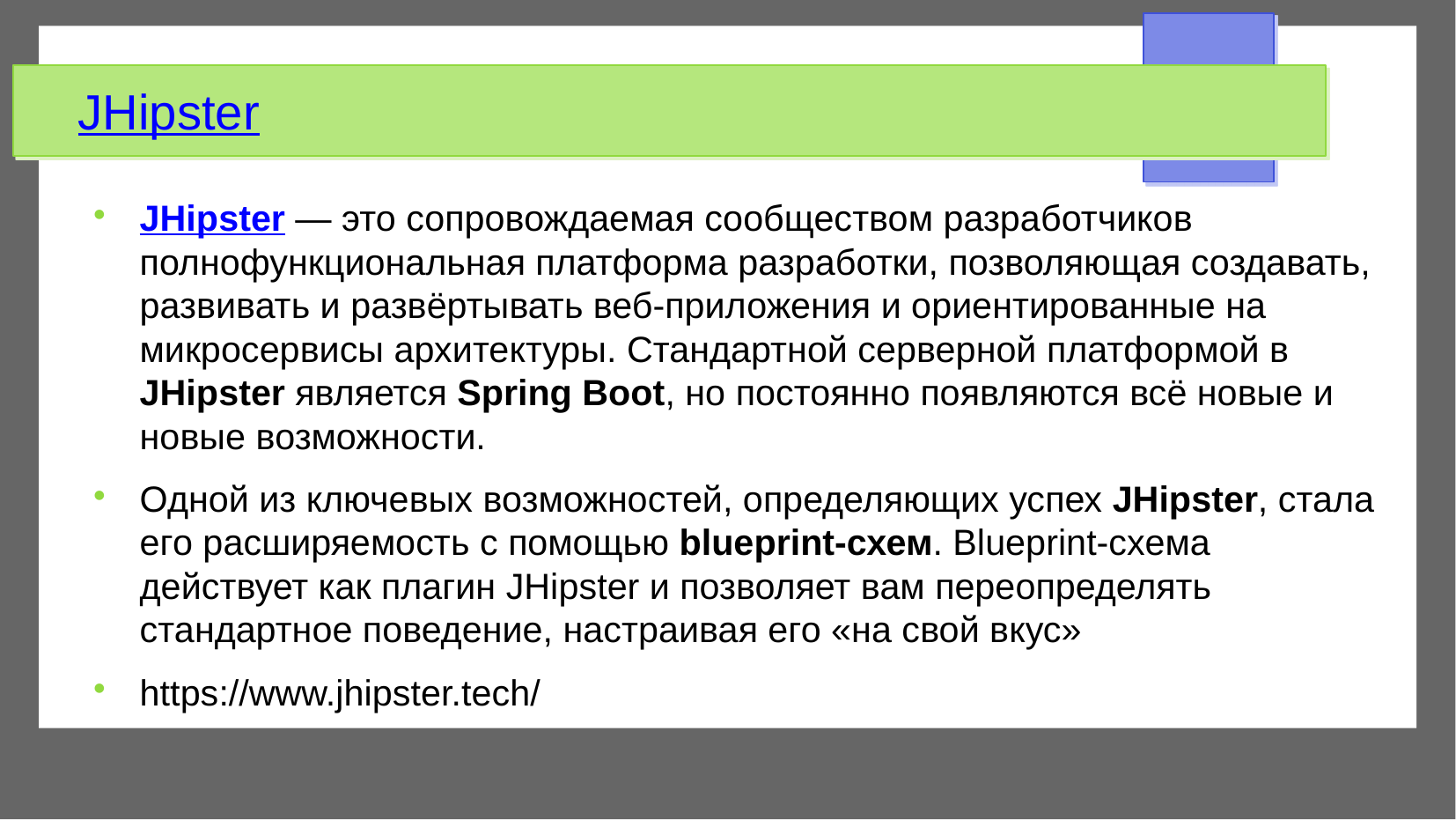

JHipster
JHipster — это сопровождаемая сообществом разработчиков полнофункциональная платформа разработки, позволяющая создавать, развивать и развёртывать веб-приложения и ориентированные на микросервисы архитектуры. Стандартной серверной платформой в JHipster является Spring Boot, но постоянно появляются всё новые и новые возможности.
Одной из ключевых возможностей, определяющих успех JHipster, стала его расширяемость с помощью blueprint-схем. Blueprint-схема действует как плагин JHipster и позволяет вам переопределять стандартное поведение, настраивая его «на свой вкус»
https://www.jhipster.tech/